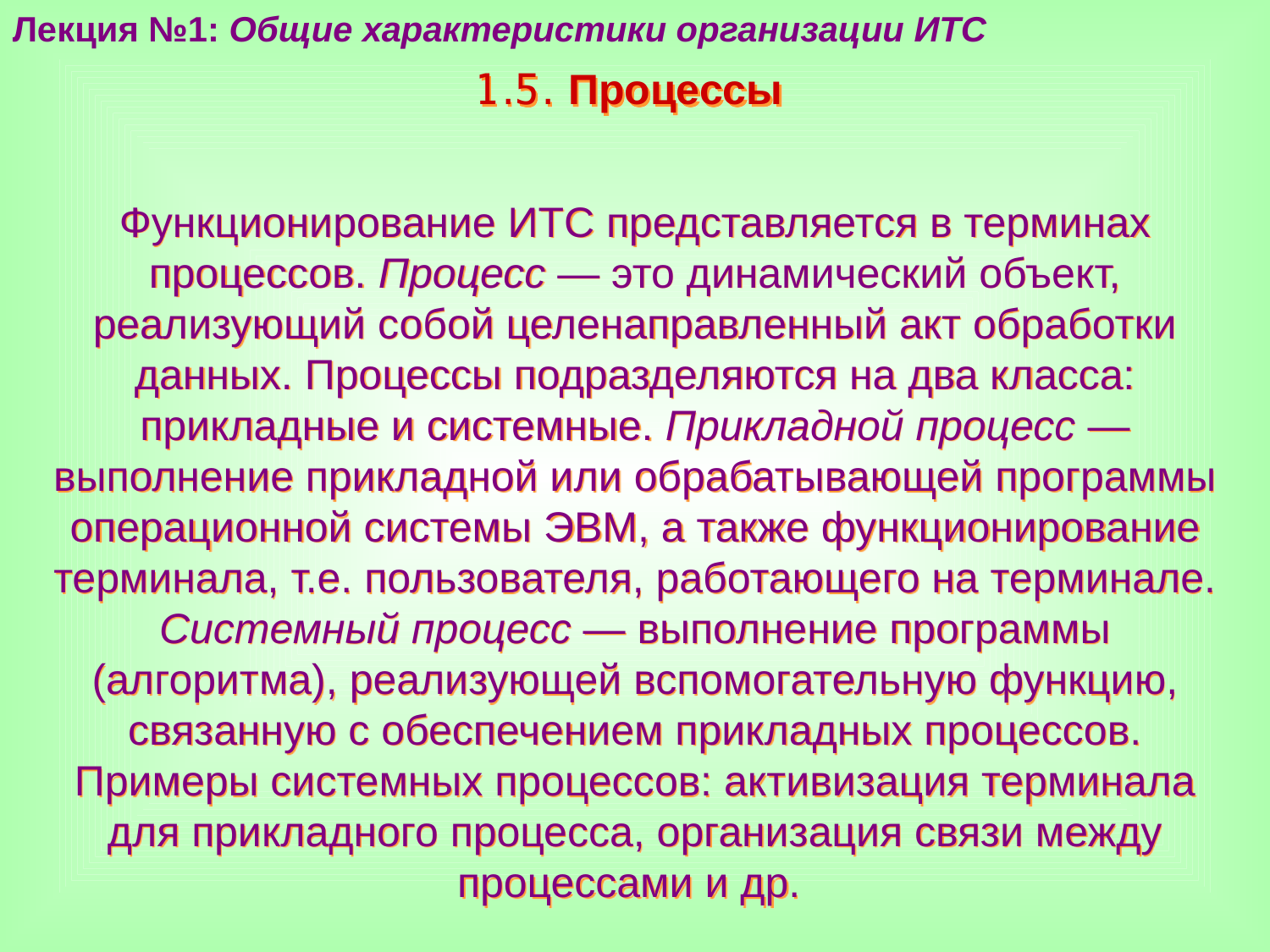

Лекция №1: Общие характеристики организации ИТС
1.5. Процессы
Функционирование ИТС представляется в терминах процессов. Процесс — это динамический объект, реализующий собой целенаправленный акт обработки данных. Процессы подразделяются на два класса: прикладные и системные. Прикладной процесс — выполнение прикладной или обрабатывающей программы операционной системы ЭВМ, а также функционирование терминала, т.е. пользователя, работающего на терминале. Системный процесс — выполнение программы (алгоритма), реализующей вспомогательную функцию, связанную с обеспечением прикладных процессов. Примеры системных процессов: активизация терминала для прикладного процесса, организация связи между процессами и др.